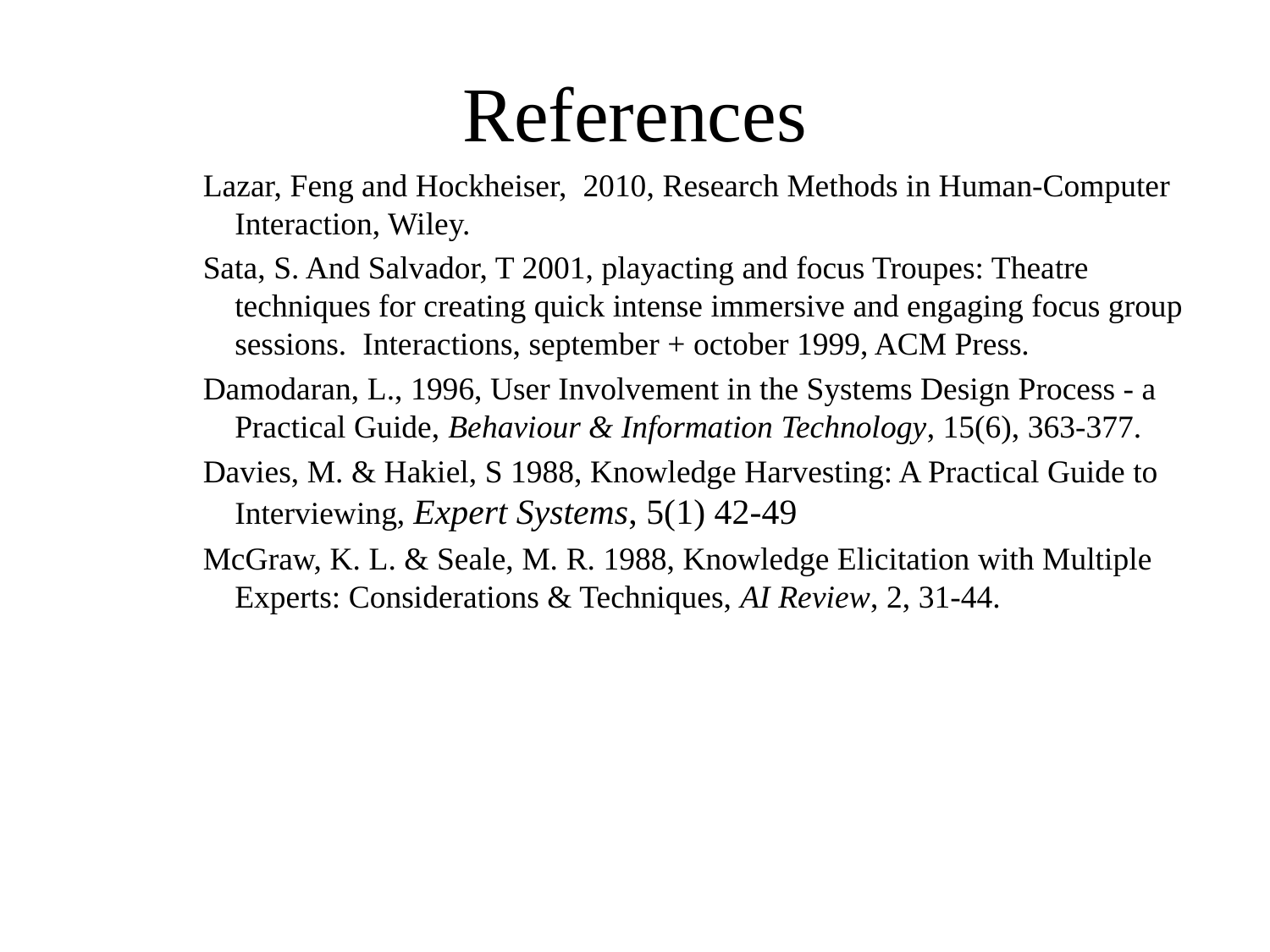

# References
Lazar, Feng and Hockheiser,  2010, Research Methods in Human-Computer Interaction, Wiley.
Sata, S. And Salvador, T 2001, playacting and focus Troupes: Theatre techniques for creating quick intense immersive and engaging focus group sessions.  Interactions, september + october 1999, ACM Press.
Damodaran, L., 1996, User Involvement in the Systems Design Process - a Practical Guide, Behaviour & Information Technology, 15(6), 363-377.
Davies, M. & Hakiel, S 1988, Knowledge Harvesting: A Practical Guide to Interviewing, Expert Systems, 5(1) 42-49
McGraw, K. L. & Seale, M. R. 1988, Knowledge Elicitation with Multiple Experts: Considerations & Techniques, AI Review, 2, 31-44.